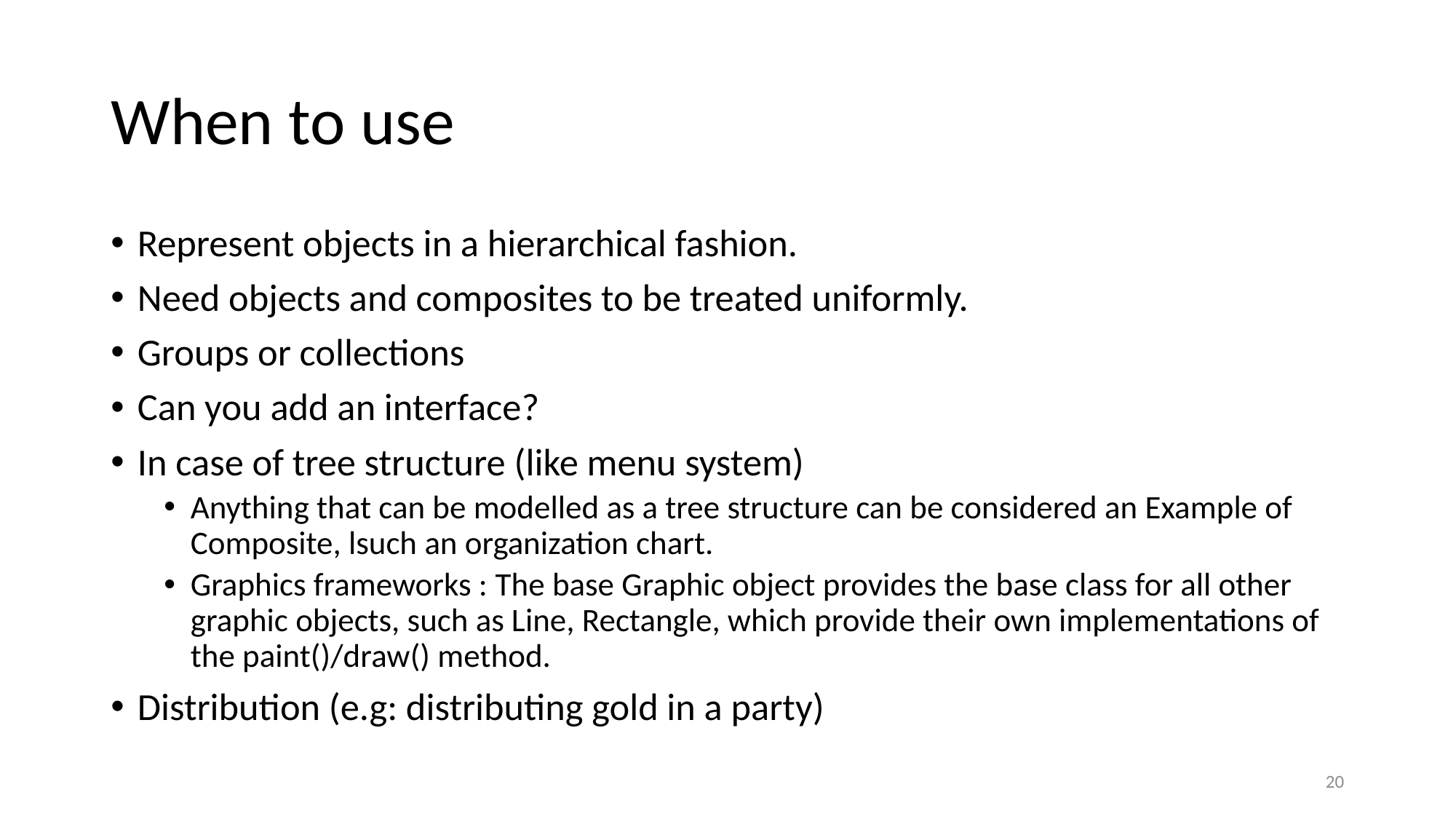

# When to use
Represent objects in a hierarchical fashion.
Need objects and composites to be treated uniformly.
Groups or collections
Can you add an interface?
In case of tree structure (like menu system)
Anything that can be modelled as a tree structure can be considered an Example of Composite, lsuch an organization chart.
Graphics frameworks : The base Graphic object provides the base class for all other graphic objects, such as Line, Rectangle, which provide their own implementations of the paint()/draw() method.
Distribution (e.g: distributing gold in a party)
20